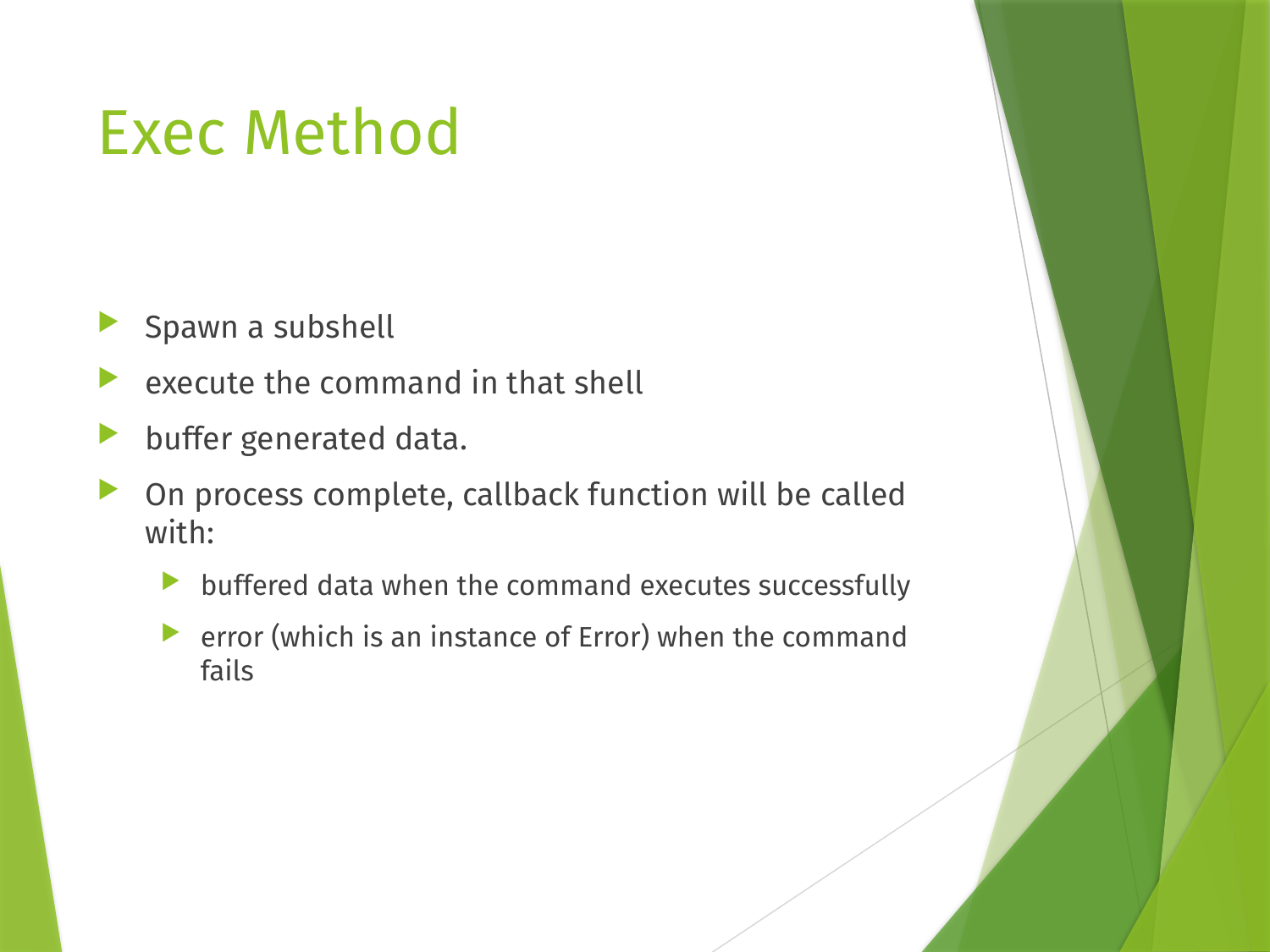

# Exec Method
Spawn a subshell
execute the command in that shell
buffer generated data.
On process complete, callback function will be called with:
buffered data when the command executes successfully
error (which is an instance of Error) when the command fails